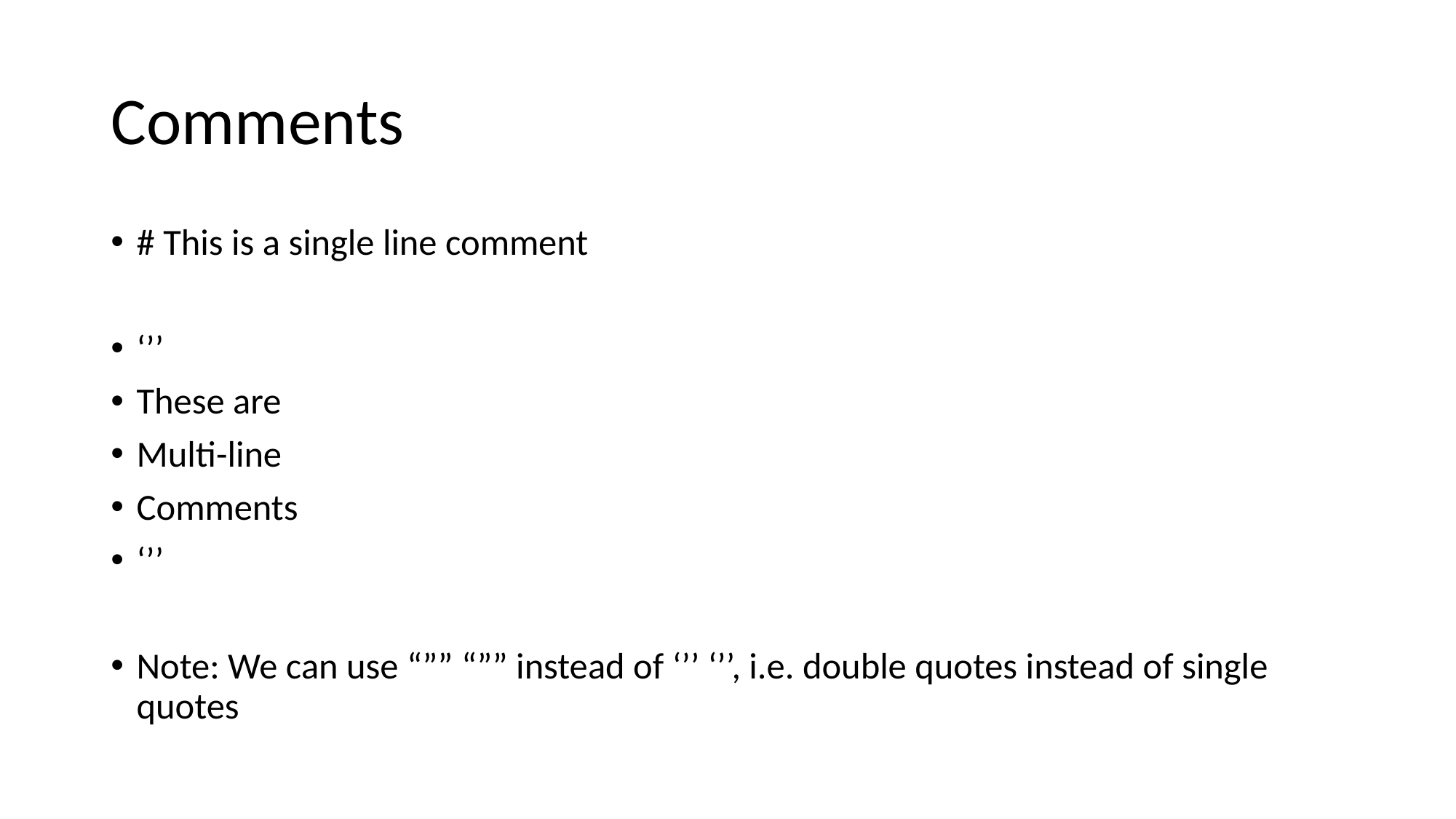

# Comments
# This is a single line comment

‘’’
These are
Multi-line
Comments
‘’’

Note: We can use “”” “”” instead of ‘’’ ‘’’, i.e. double quotes instead of single quotes